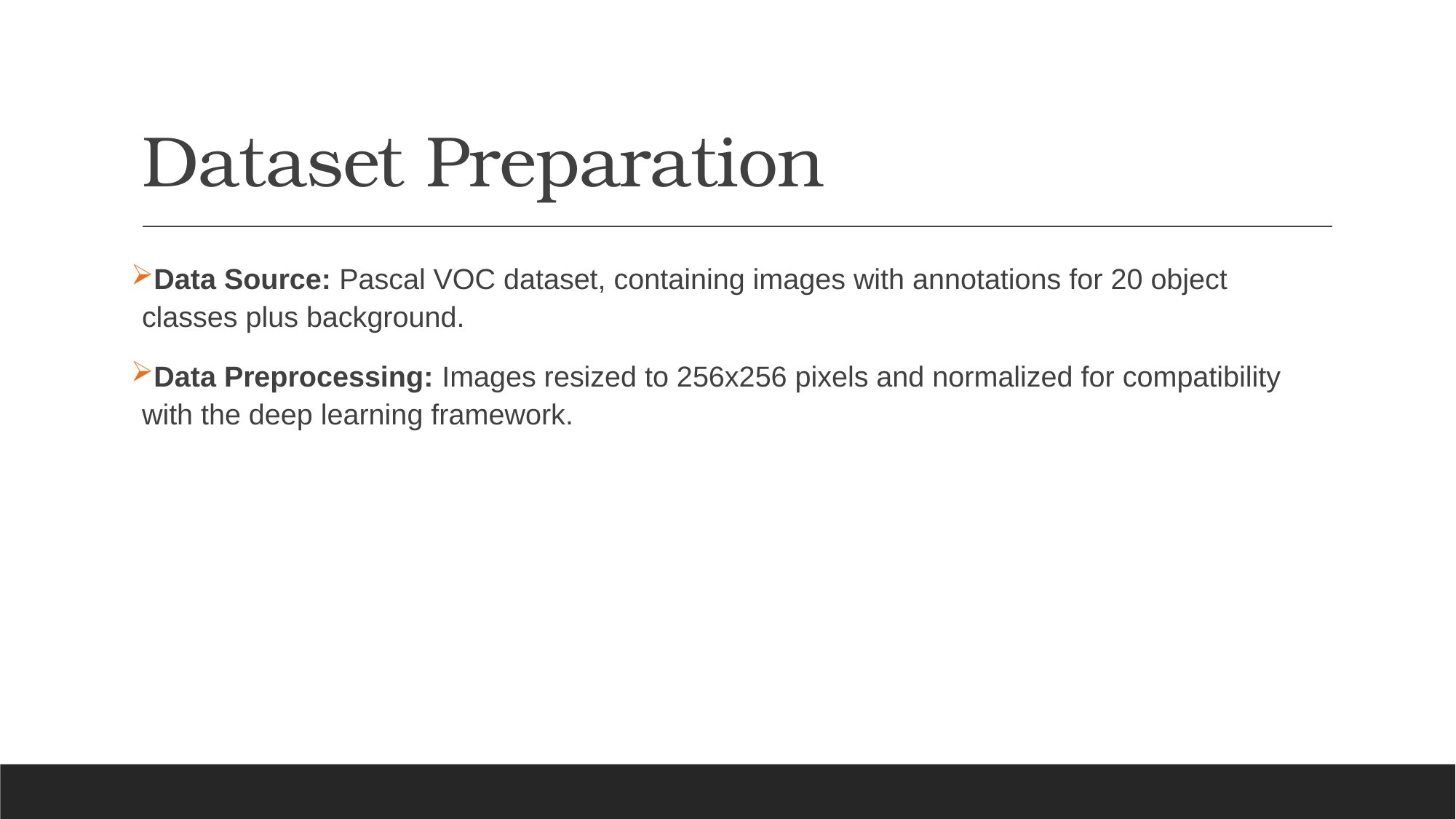

# Dataset Preparation
Data Source: Pascal VOC dataset, containing images with annotations for 20 object classes plus background.
Data Preprocessing: Images resized to 256x256 pixels and normalized for compatibility with the deep learning framework.